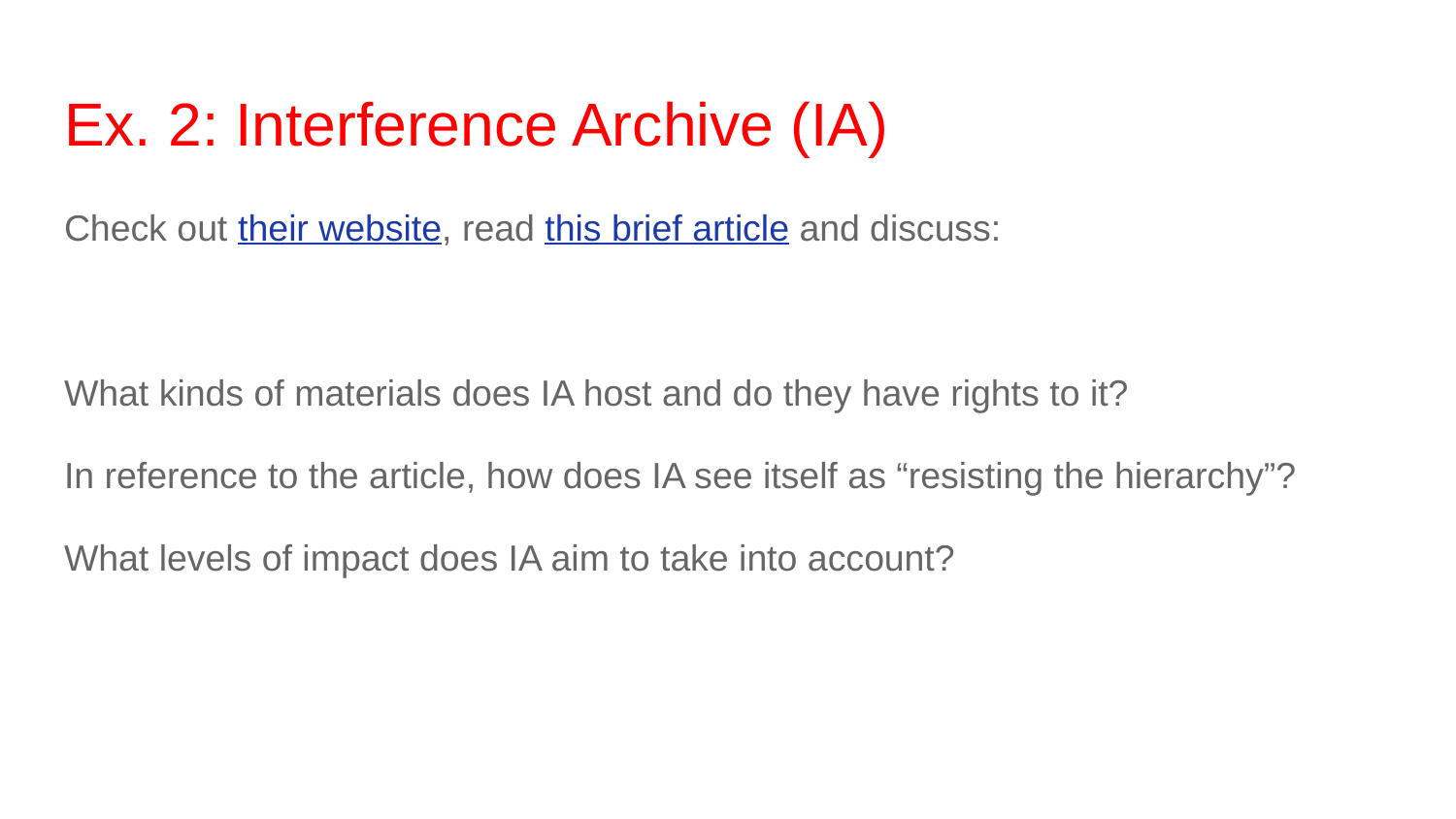

# Ex. 2: Interference Archive (IA)
Check out their website, read this brief article and discuss:

What kinds of materials does IA host and do they have rights to it?
In reference to the article, how does IA see itself as “resisting the hierarchy”?
What levels of impact does IA aim to take into account?